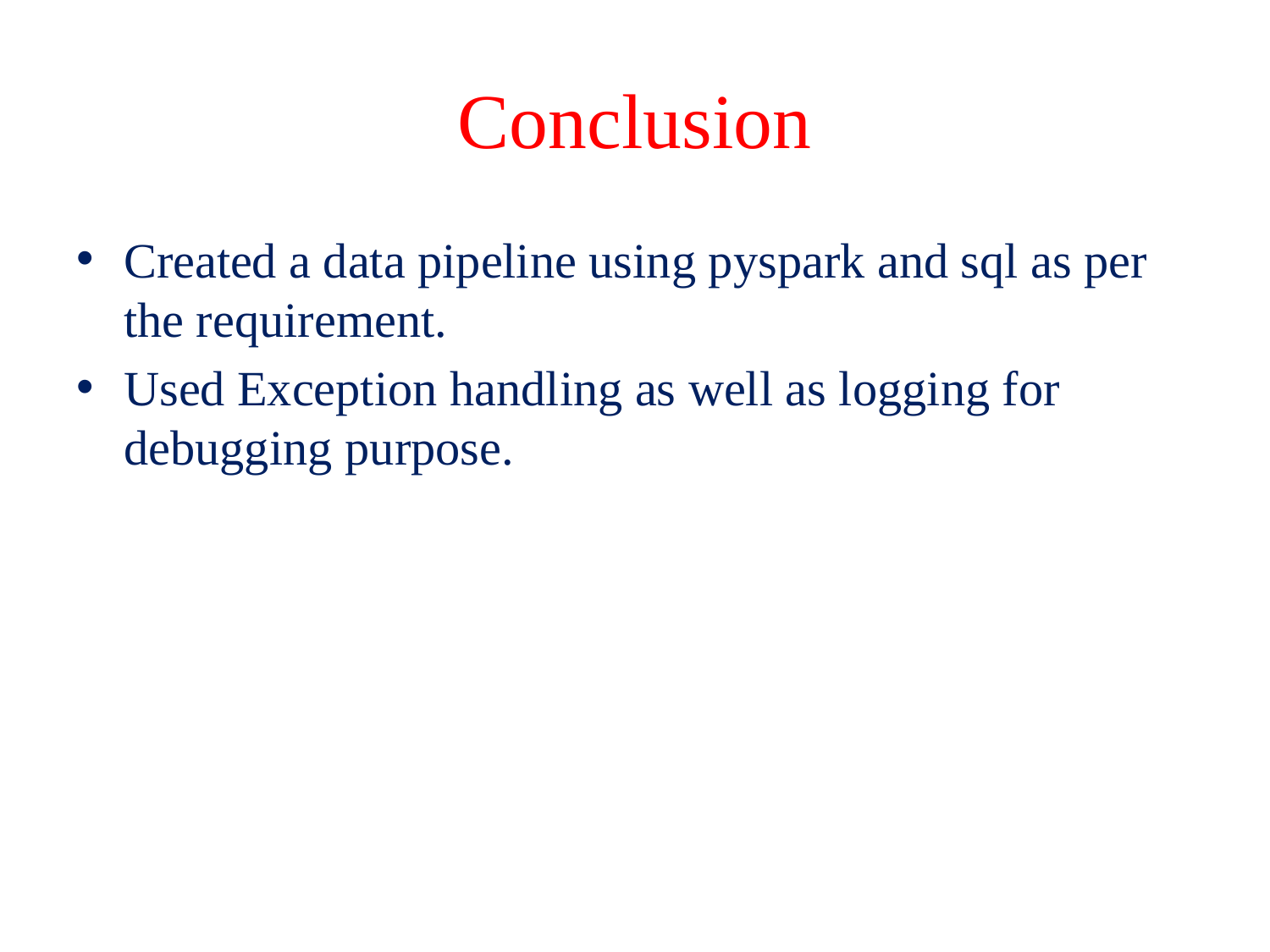

# Conclusion
Created a data pipeline using pyspark and sql as per the requirement.
Used Exception handling as well as logging for debugging purpose.